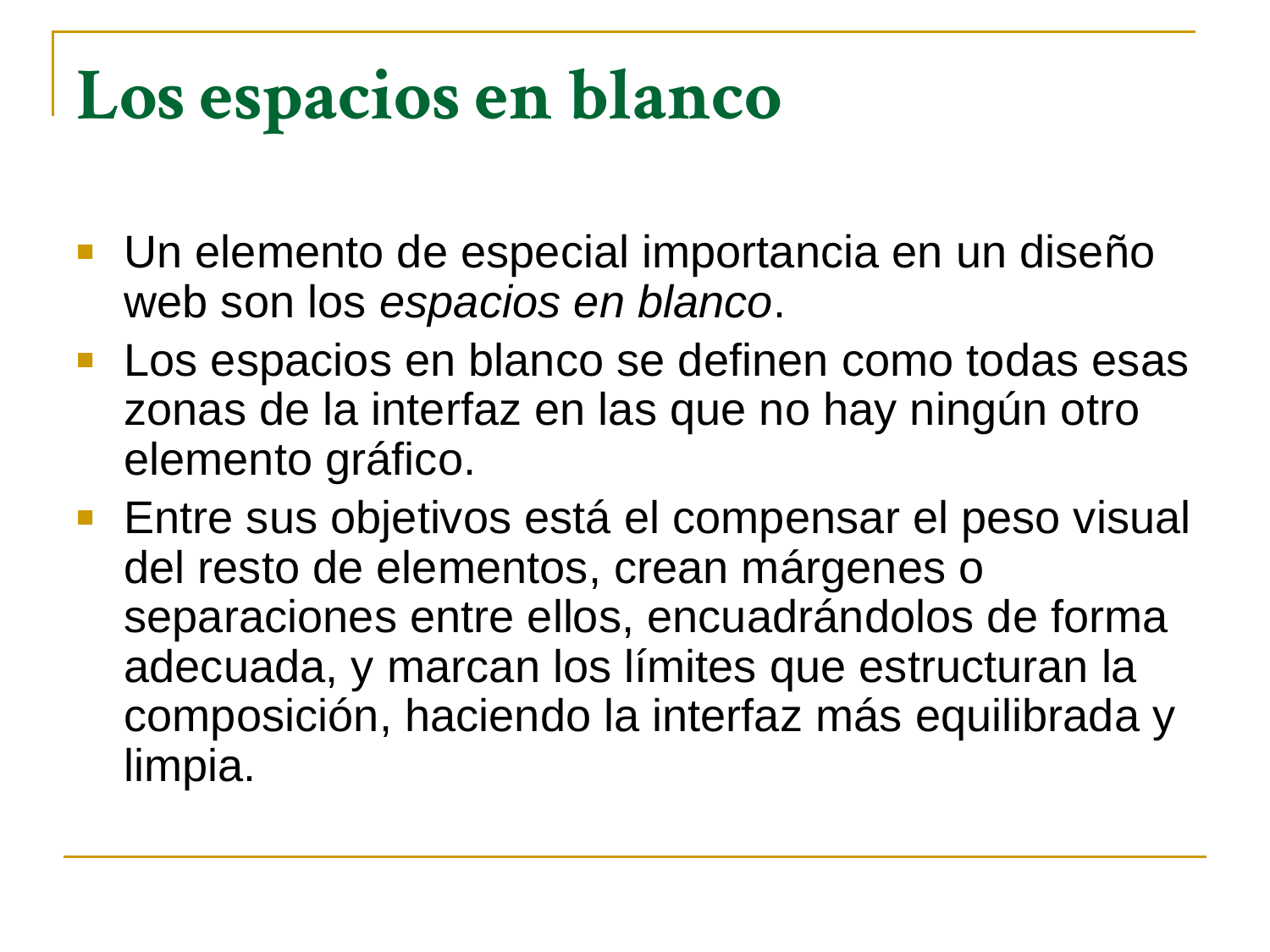

# Los espacios en blanco
Un elemento de especial importancia en un diseño web son los espacios en blanco.
Los espacios en blanco se definen como todas esas zonas de la interfaz en las que no hay ningún otro elemento gráfico.
Entre sus objetivos está el compensar el peso visual del resto de elementos, crean márgenes o separaciones entre ellos, encuadrándolos de forma adecuada, y marcan los límites que estructuran la composición, haciendo la interfaz más equilibrada y limpia.